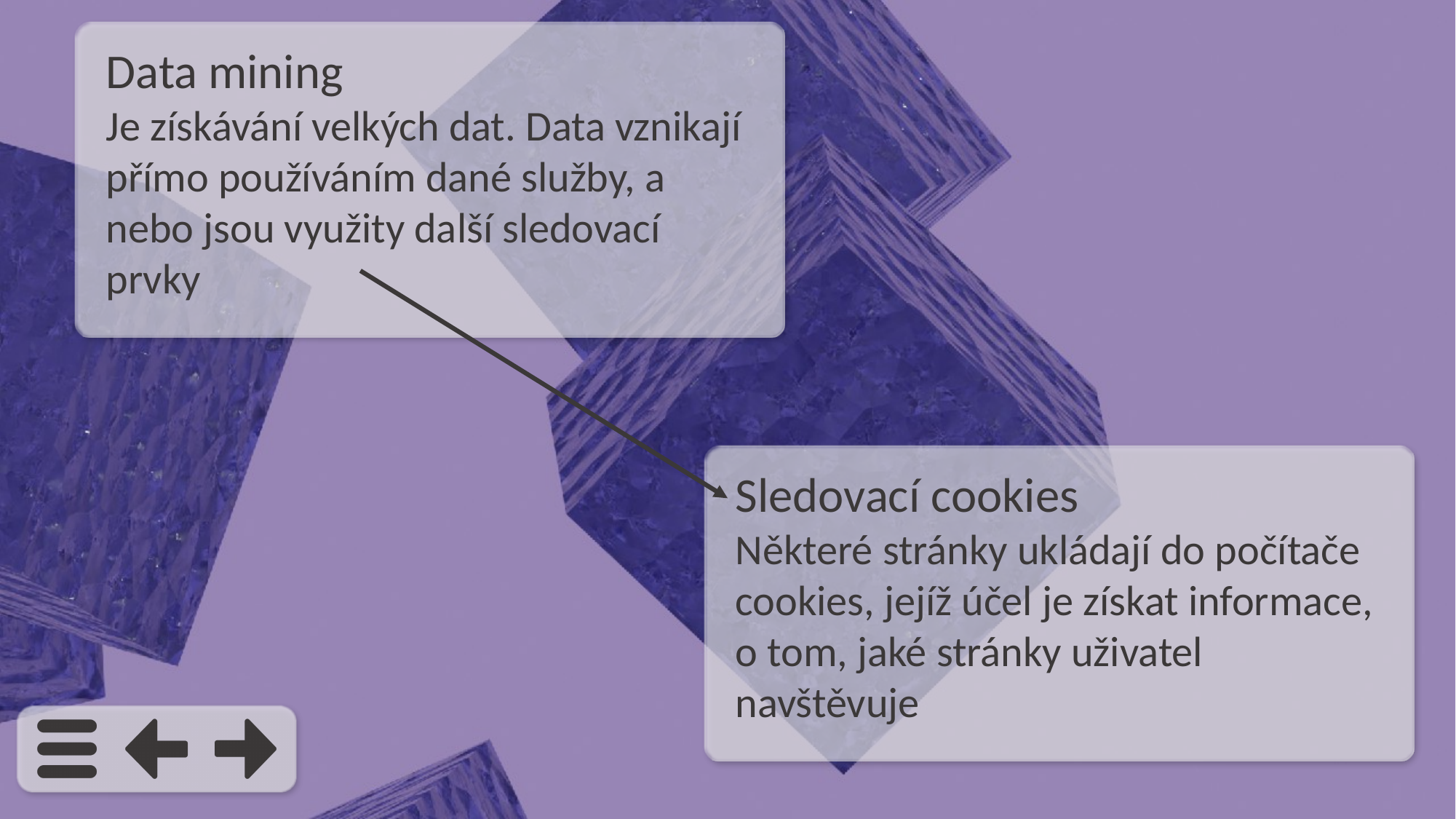

Data mining
Je získávání velkých dat. Data vznikají přímo používáním dané služby, a nebo jsou využity další sledovací prvky

Sledovací cookies
Některé stránky ukládají do počítače cookies, jejíž účel je získat informace, o tom, jaké stránky uživatel navštěvuje